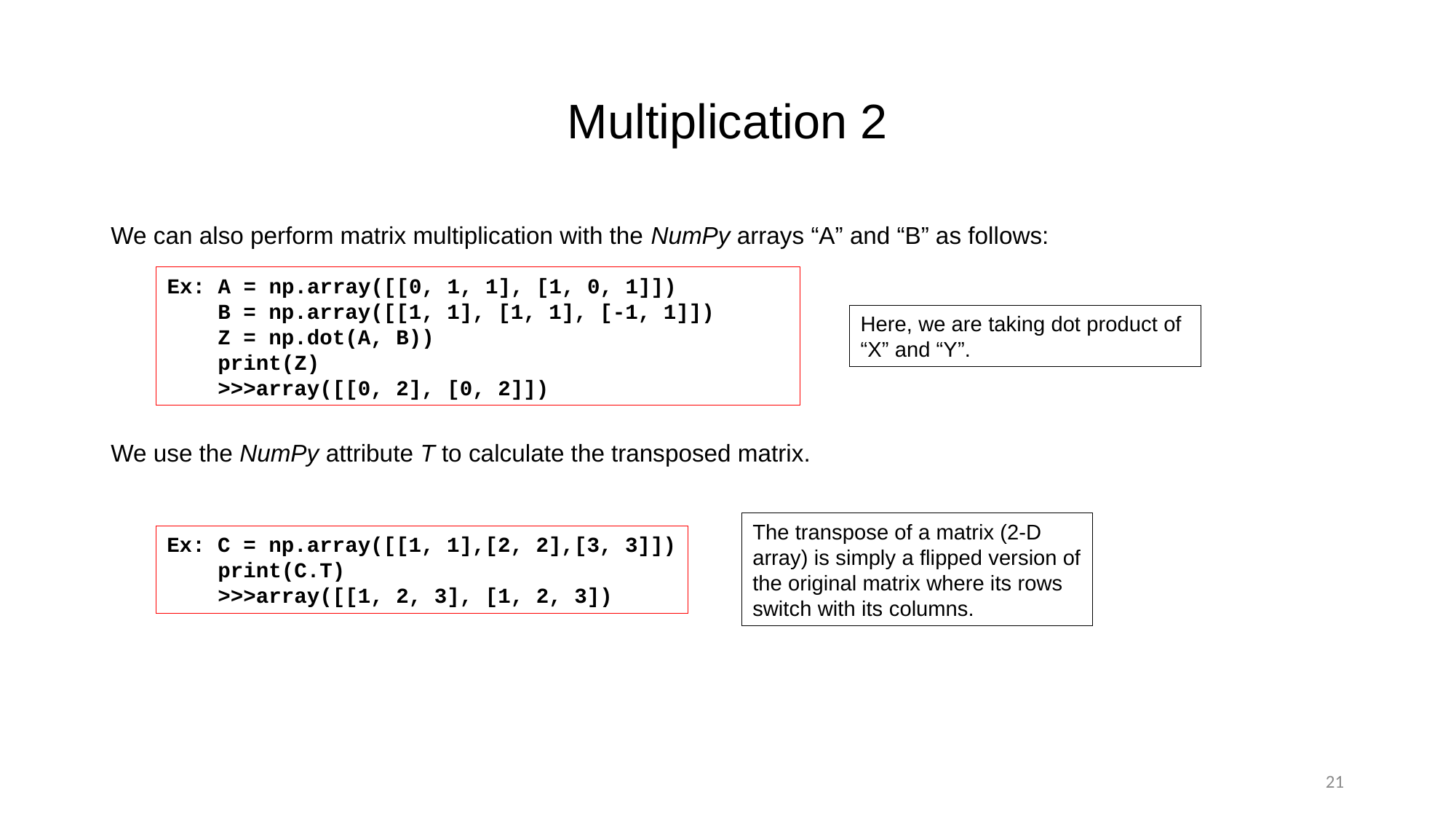

# Multiplication 2
We can also perform matrix multiplication with the NumPy arrays “A” and “B” as follows:

We use the NumPy attribute T to calculate the transposed matrix.

Ex: A = np.array([[0, 1, 1], [1, 0, 1]])
    B = np.array([[1, 1], [1, 1], [-1, 1]])
    Z = np.dot(A, B))
    print(Z)
    >>>array([[0, 2], [0, 2]])
Here, we are taking dot product of “X” and “Y”.
The transpose of a matrix (2-D array) is simply a flipped version of the original matrix where its rows switch with its columns.
Ex: C = np.array([[1, 1],[2, 2],[3, 3]])
    print(C.T)
    >>>array([[1, 2, 3], [1, 2, 3])
21